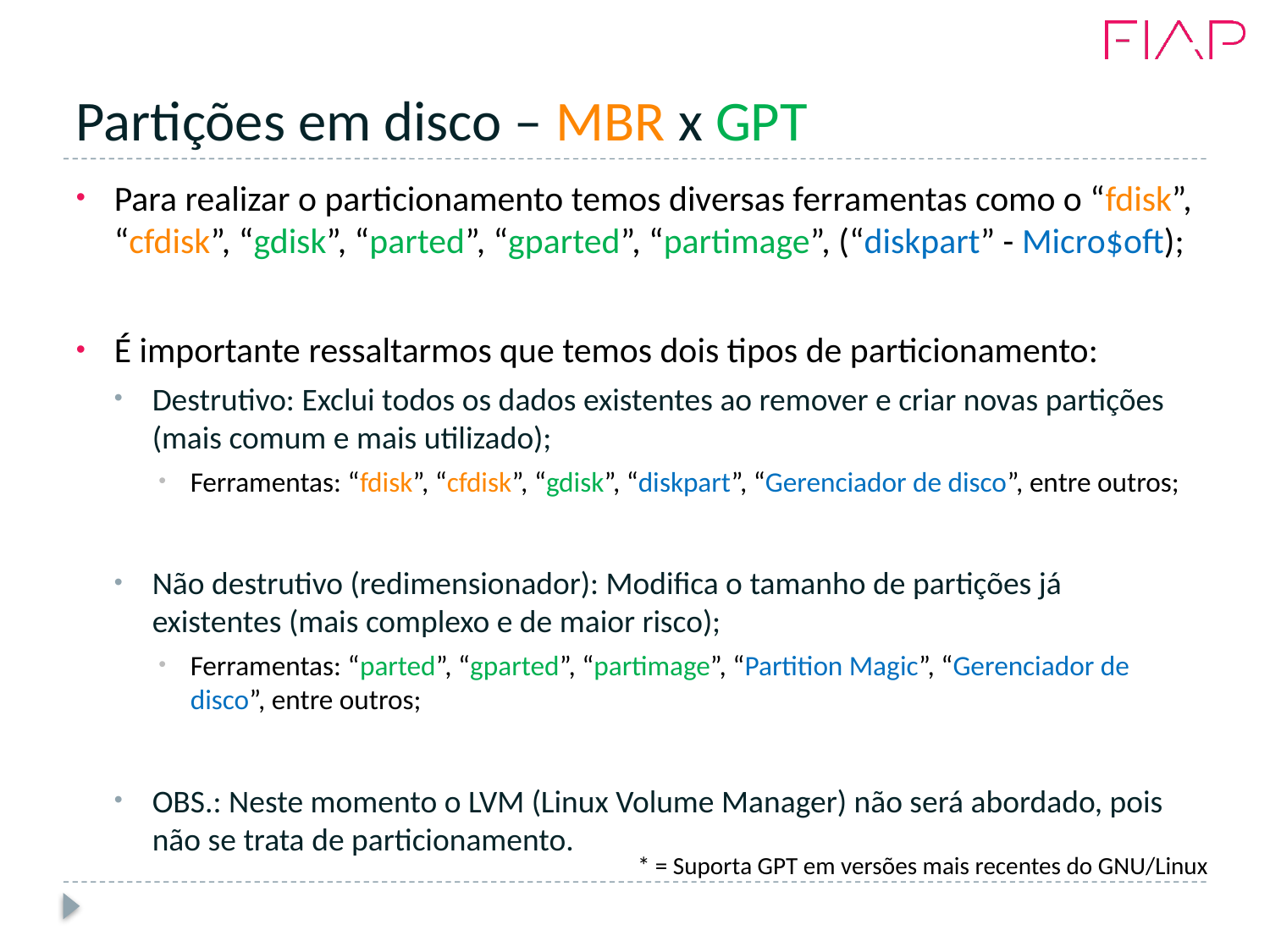

# Partições em disco – MBR x GPT
Para realizar o particionamento temos diversas ferramentas como o “fdisk”, “cfdisk”, “gdisk”, “parted”, “gparted”, “partimage”, (“diskpart” - Micro$oft);

É importante ressaltarmos que temos dois tipos de particionamento:
Destrutivo: Exclui todos os dados existentes ao remover e criar novas partições (mais comum e mais utilizado);
Ferramentas: “fdisk”, “cfdisk”, “gdisk”, “diskpart”, “Gerenciador de disco”, entre outros;

Não destrutivo (redimensionador): Modifica o tamanho de partições já existentes (mais complexo e de maior risco);
Ferramentas: “parted”, “gparted”, “partimage”, “Partition Magic”, “Gerenciador de disco”, entre outros;

OBS.: Neste momento o LVM (Linux Volume Manager) não será abordado, pois não se trata de particionamento.

* = Suporta GPT em versões mais recentes do GNU/Linux